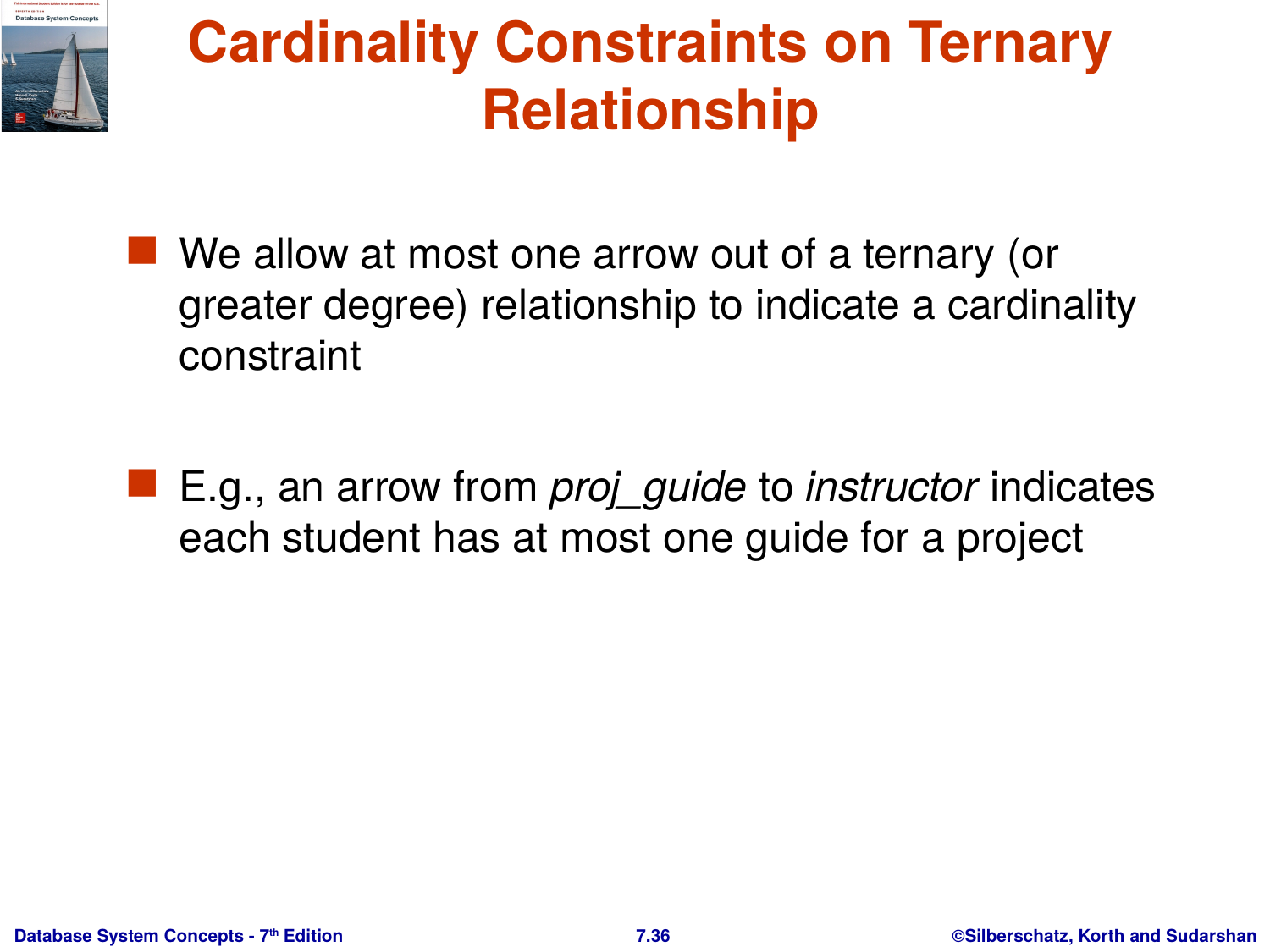

# Cardinality Constraints on Ternary Relationship
We allow at most one arrow out of a ternary (or greater degree) relationship to indicate a cardinality constraint

E.g., an arrow from proj_guide to instructor indicates each student has at most one guide for a project